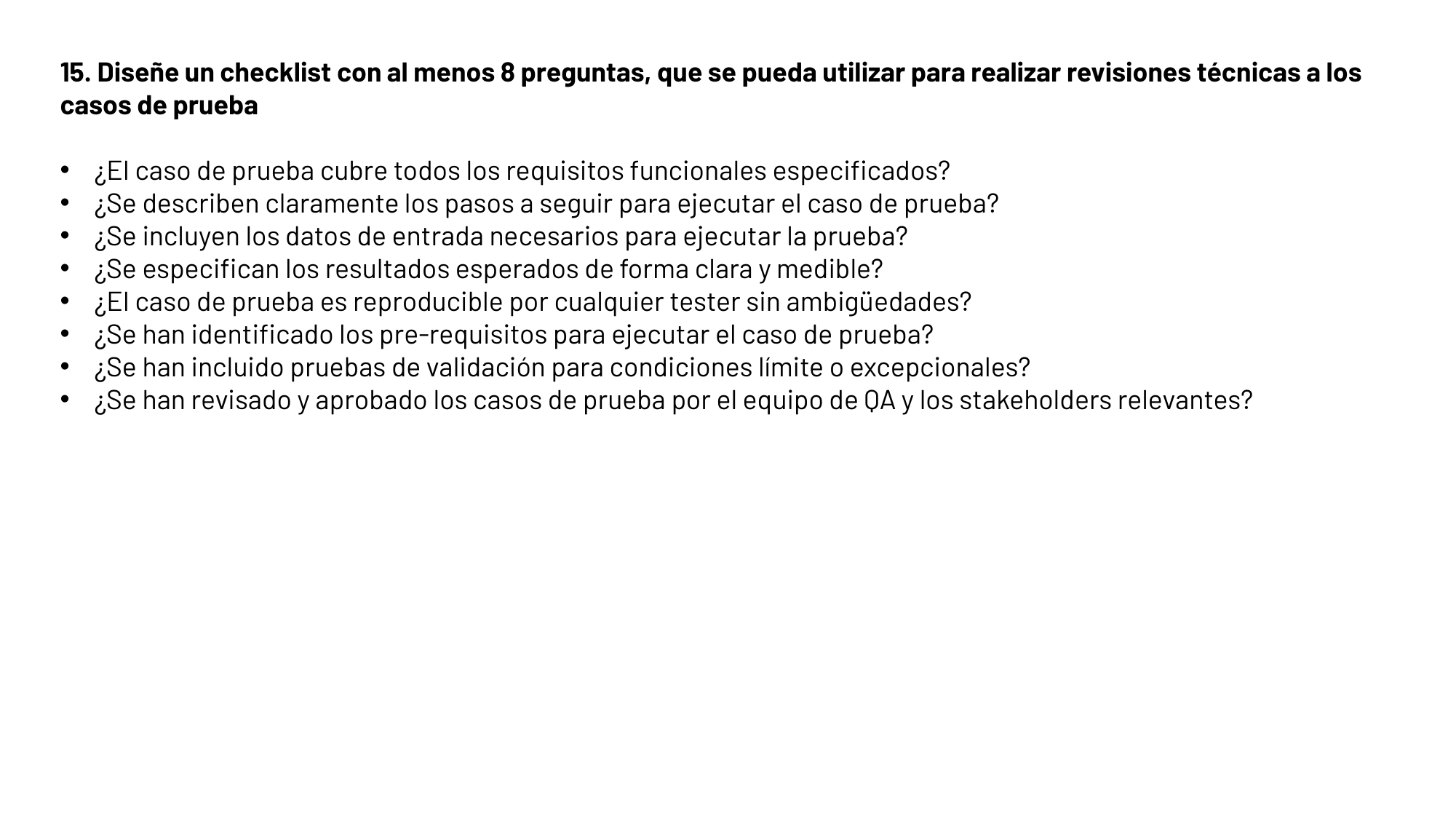

15. Diseñe un checklist con al menos 8 preguntas, que se pueda utilizar para realizar revisiones técnicas a los casos de prueba

¿El caso de prueba cubre todos los requisitos funcionales especificados?
¿Se describen claramente los pasos a seguir para ejecutar el caso de prueba?
¿Se incluyen los datos de entrada necesarios para ejecutar la prueba?
¿Se especifican los resultados esperados de forma clara y medible?
¿El caso de prueba es reproducible por cualquier tester sin ambigüedades?
¿Se han identificado los pre-requisitos para ejecutar el caso de prueba?
¿Se han incluido pruebas de validación para condiciones límite o excepcionales?
¿Se han revisado y aprobado los casos de prueba por el equipo de QA y los stakeholders relevantes?